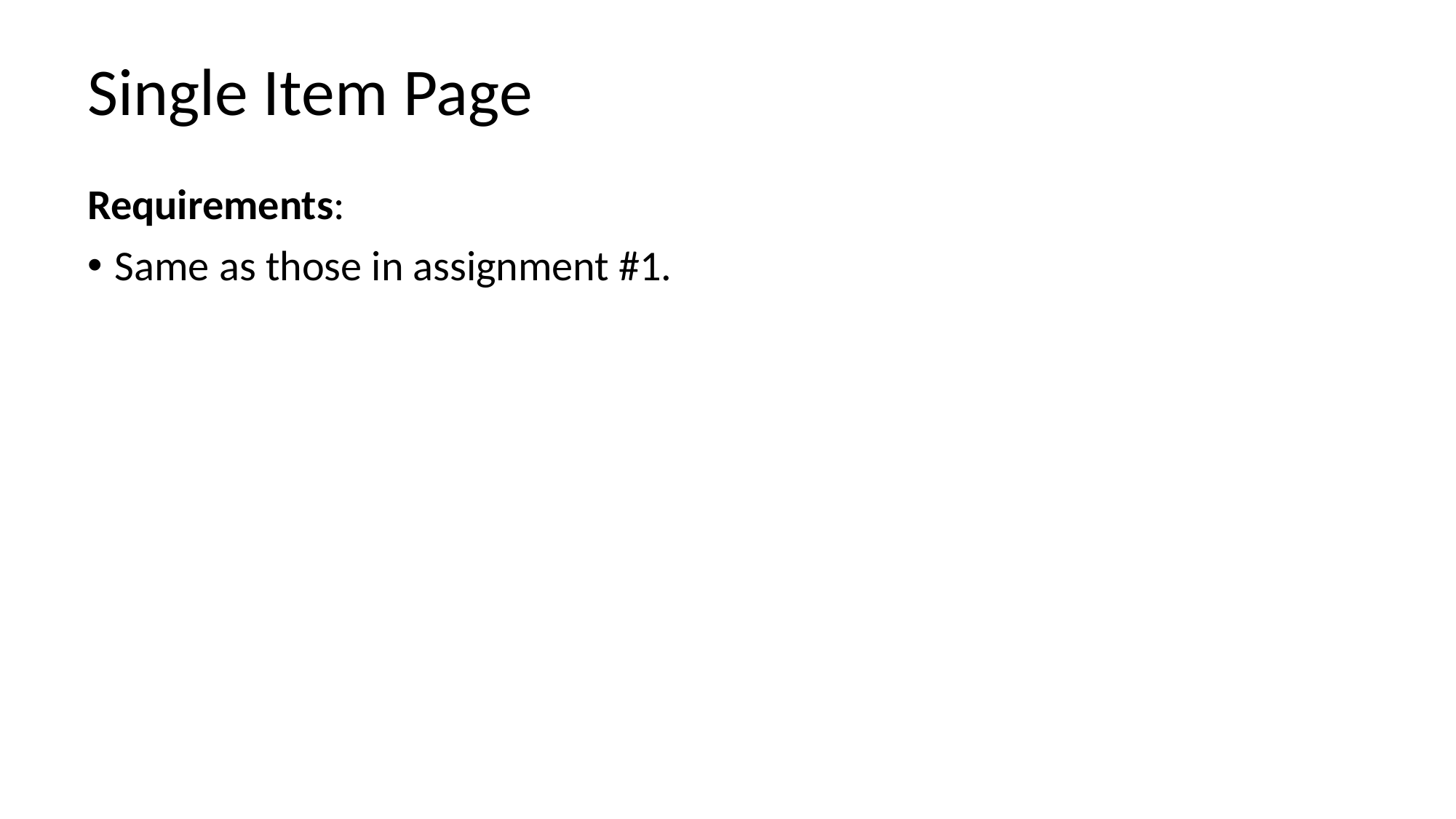

# Single Item Page
Requirements:
Same as those in assignment #1.